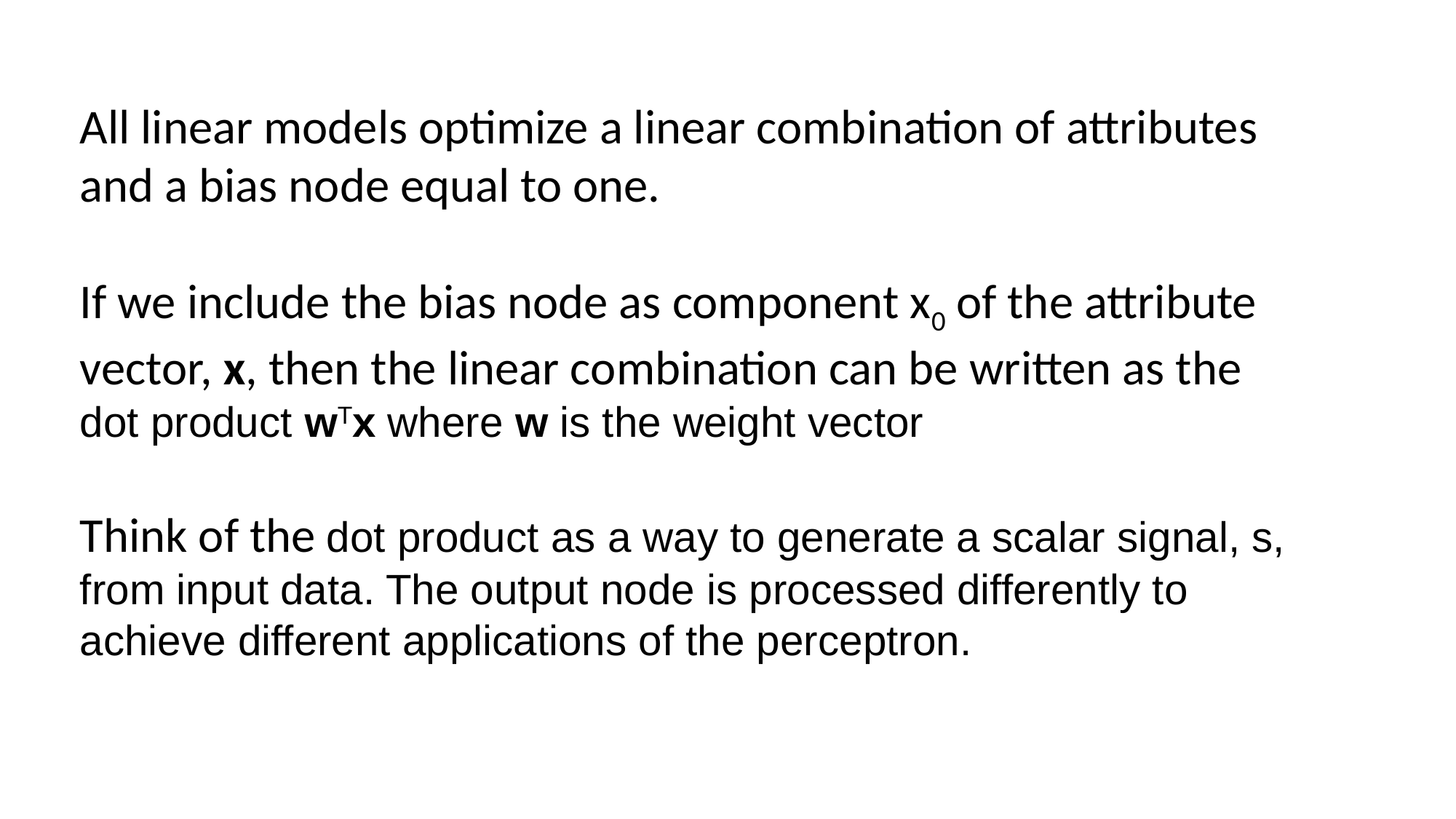

All linear models optimize a linear combination of attributes
and a bias node equal to one.

If we include the bias node as component x0 of the attribute
vector, x, then the linear combination can be written as the dot product wTx where w is the weight vector

Think of the dot product as a way to generate a scalar signal, s,
from input data. The output node is processed differently to achieve different applications of the perceptron.